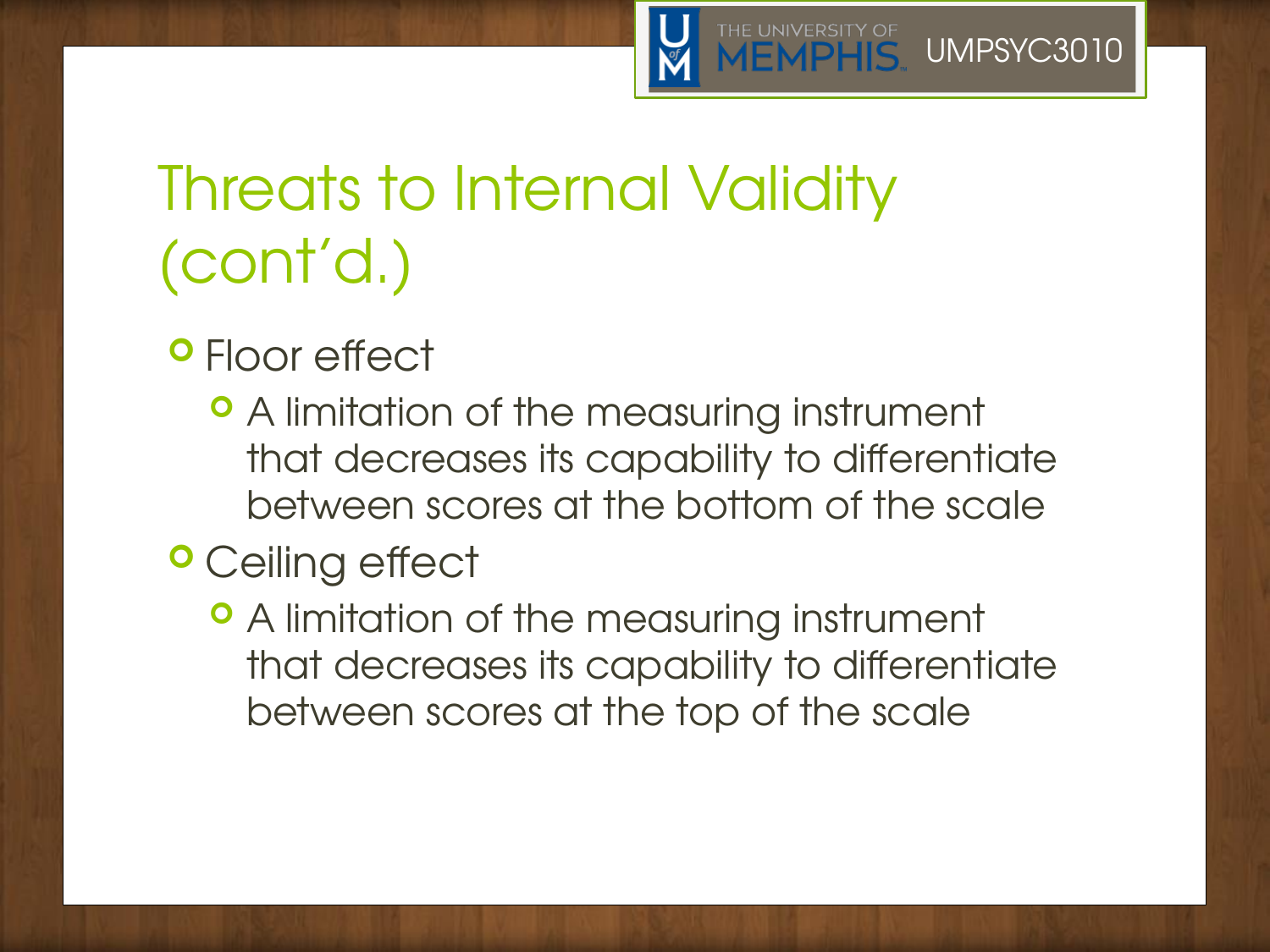

# Threats to Internal Validity (cont’d.)
Floor effect
A limitation of the measuring instrument that decreases its capability to differentiate between scores at the bottom of the scale
Ceiling effect
A limitation of the measuring instrument that decreases its capability to differentiate between scores at the top of the scale